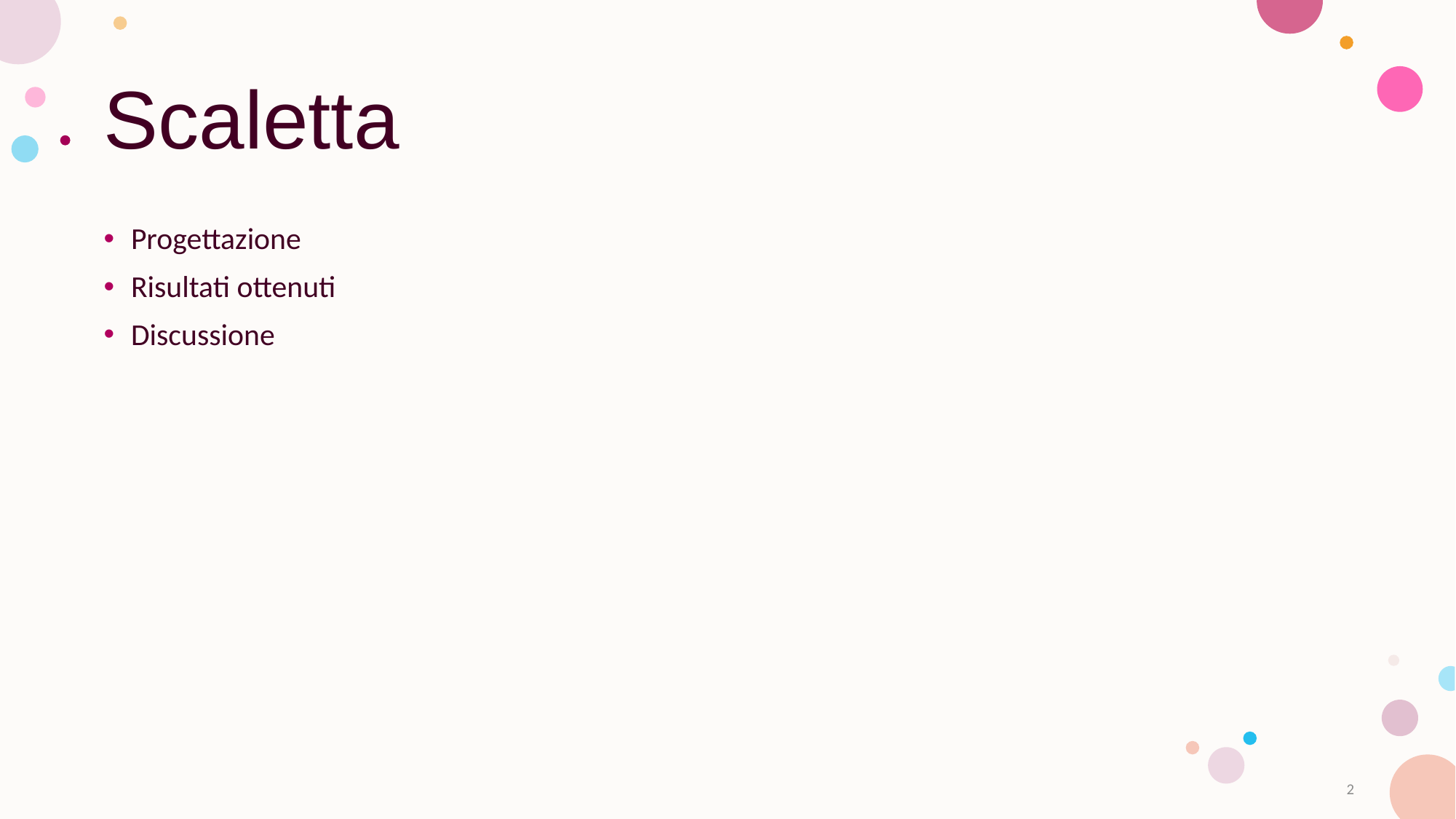

# Scaletta
Progettazione
Risultati ottenuti
Discussione

2